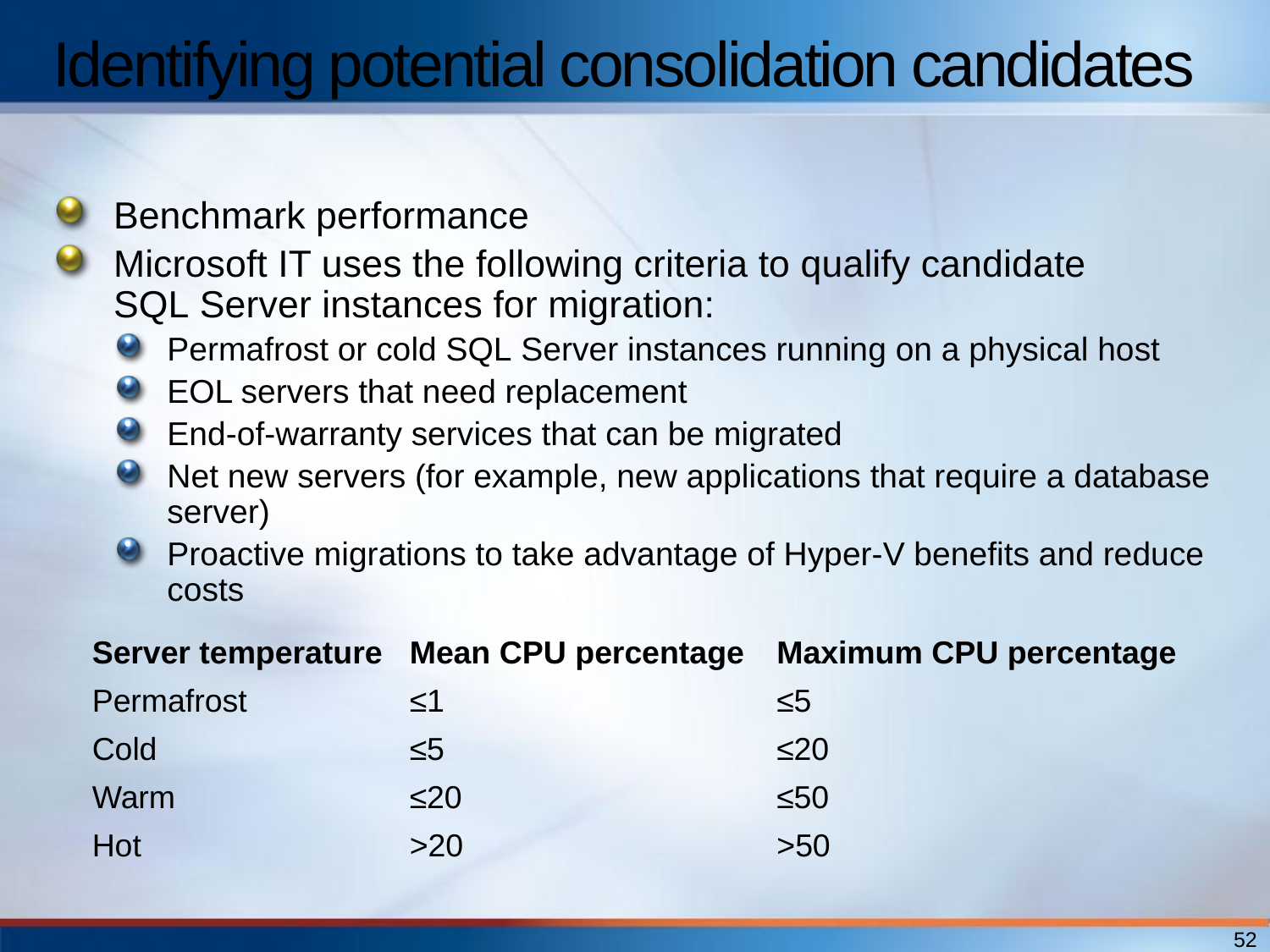

# Identifying potential consolidation candidates
Benchmark performance
Microsoft IT uses the following criteria to qualify candidate SQL Server instances for migration:
Permafrost or cold SQL Server instances running on a physical host
EOL servers that need replacement
End-of-warranty services that can be migrated
Net new servers (for example, new applications that require a database server)
Proactive migrations to take advantage of Hyper-V benefits and reduce costs

| Server temperature | Mean CPU percentage | Maximum CPU percentage |
| --- | --- | --- |
| Permafrost | ≤1 | ≤5 |
| Cold | ≤5 | ≤20 |
| Warm | ≤20 | ≤50 |
| Hot | >20 | >50 |
52